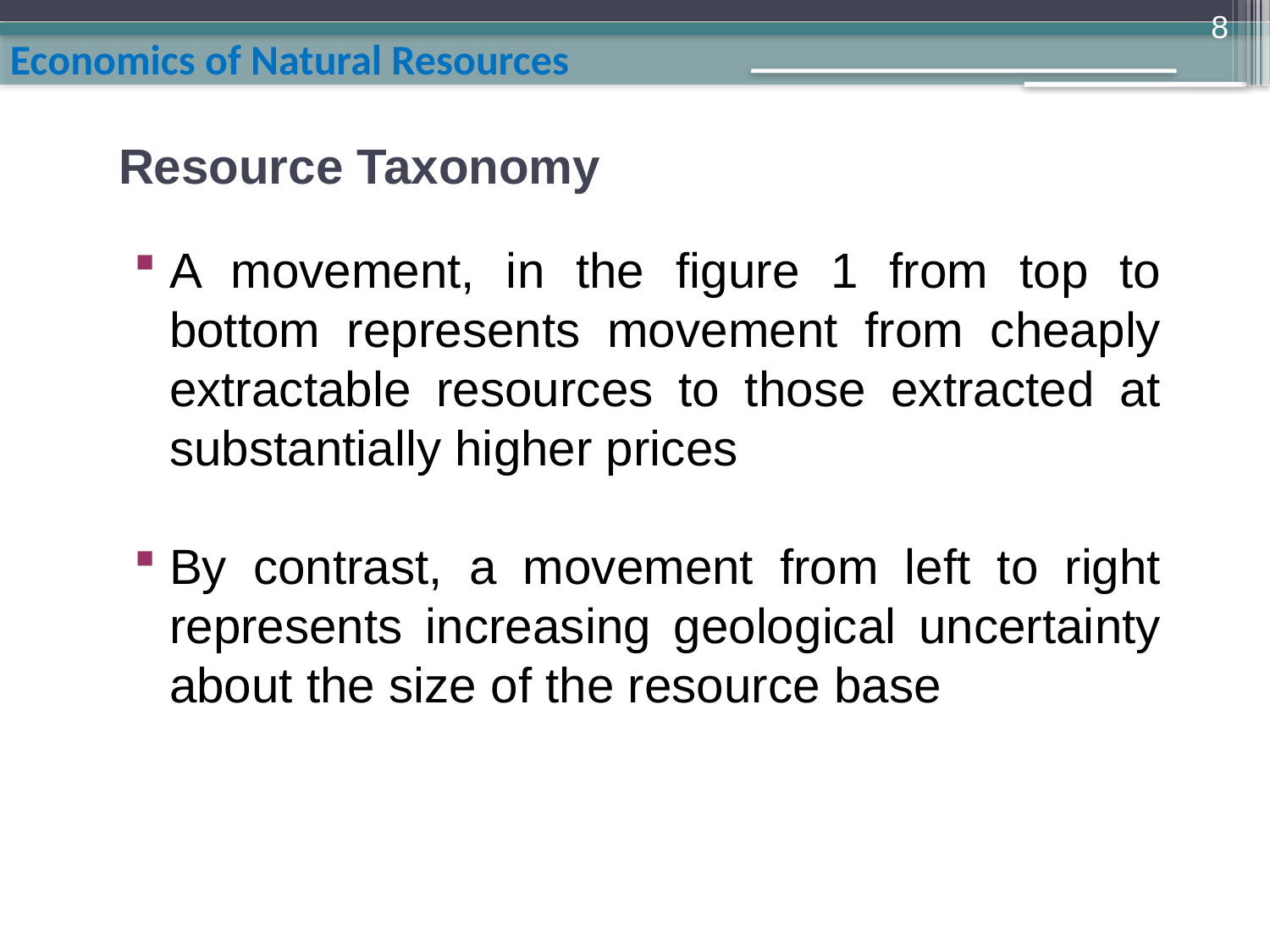

8
# Resource Taxonomy
A movement, in the figure 1 from top to bottom represents movement from cheaply extractable resources to those extracted at substantially higher prices

By contrast, a movement from left to right represents increasing geological uncertainty about the size of the resource base